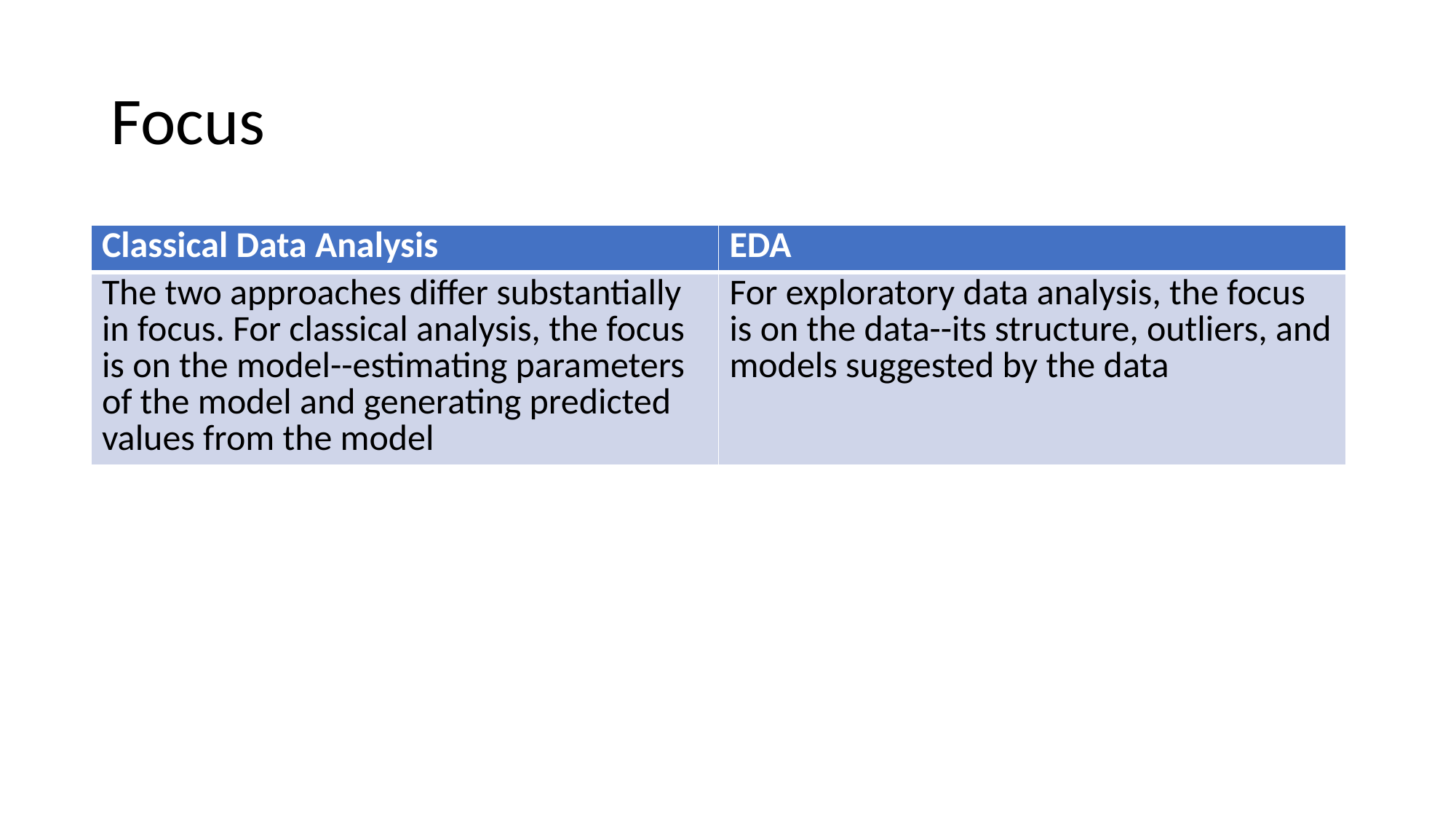

# Focus
| Classical Data Analysis | EDA |
| --- | --- |
| The two approaches differ substantially in focus. For classical analysis, the focus is on the model--estimating parameters of the model and generating predicted values from the model | For exploratory data analysis, the focus is on the data--its structure, outliers, and models suggested by the data |